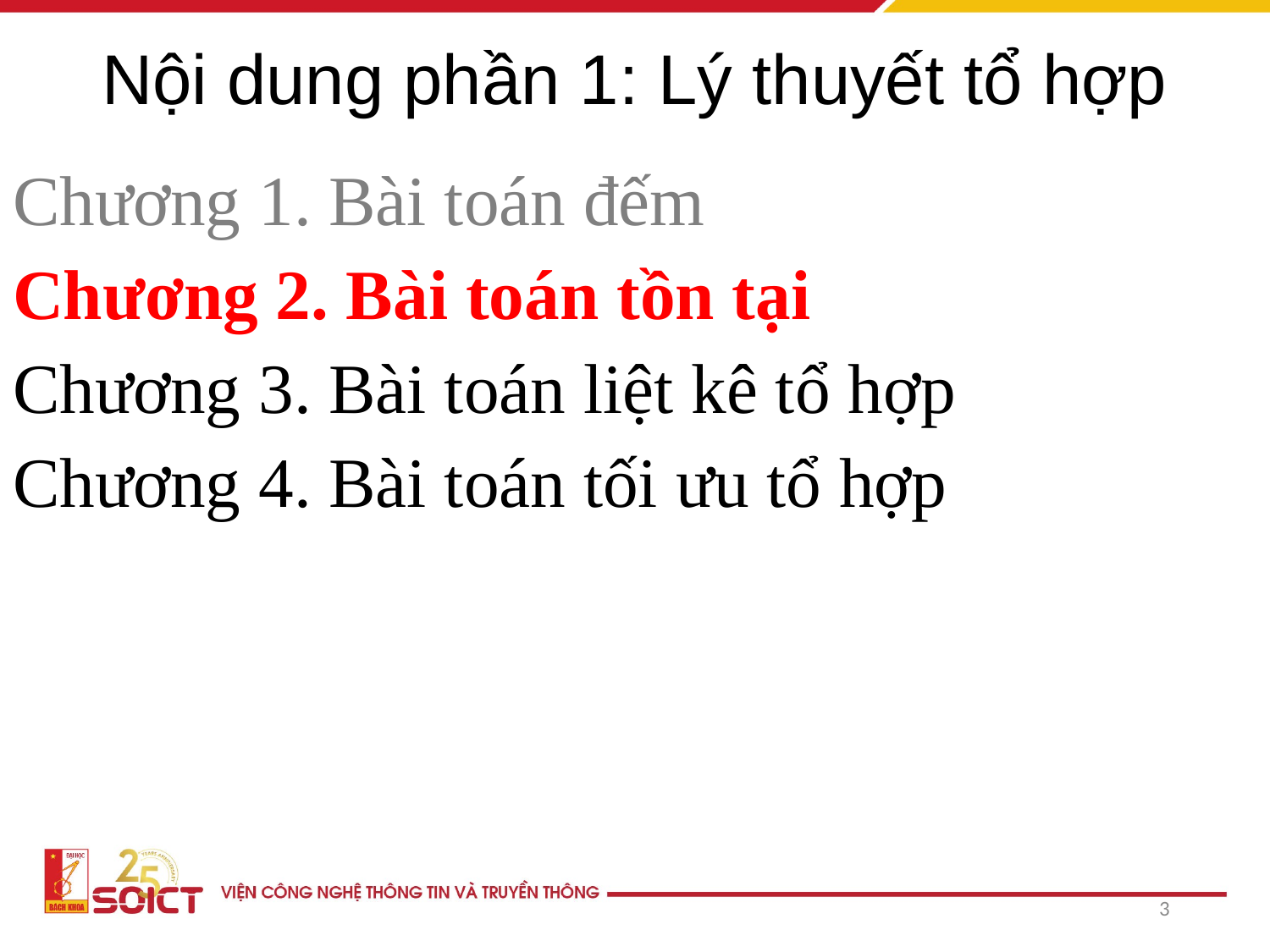

# Nội dung phần 1: Lý thuyết tổ hợp
Chương 1. Bài toán đếm
Chương 2. Bài toán tồn tại
Chương 3. Bài toán liệt kê tổ hợp
Chương 4. Bài toán tối ưu tổ hợp
3